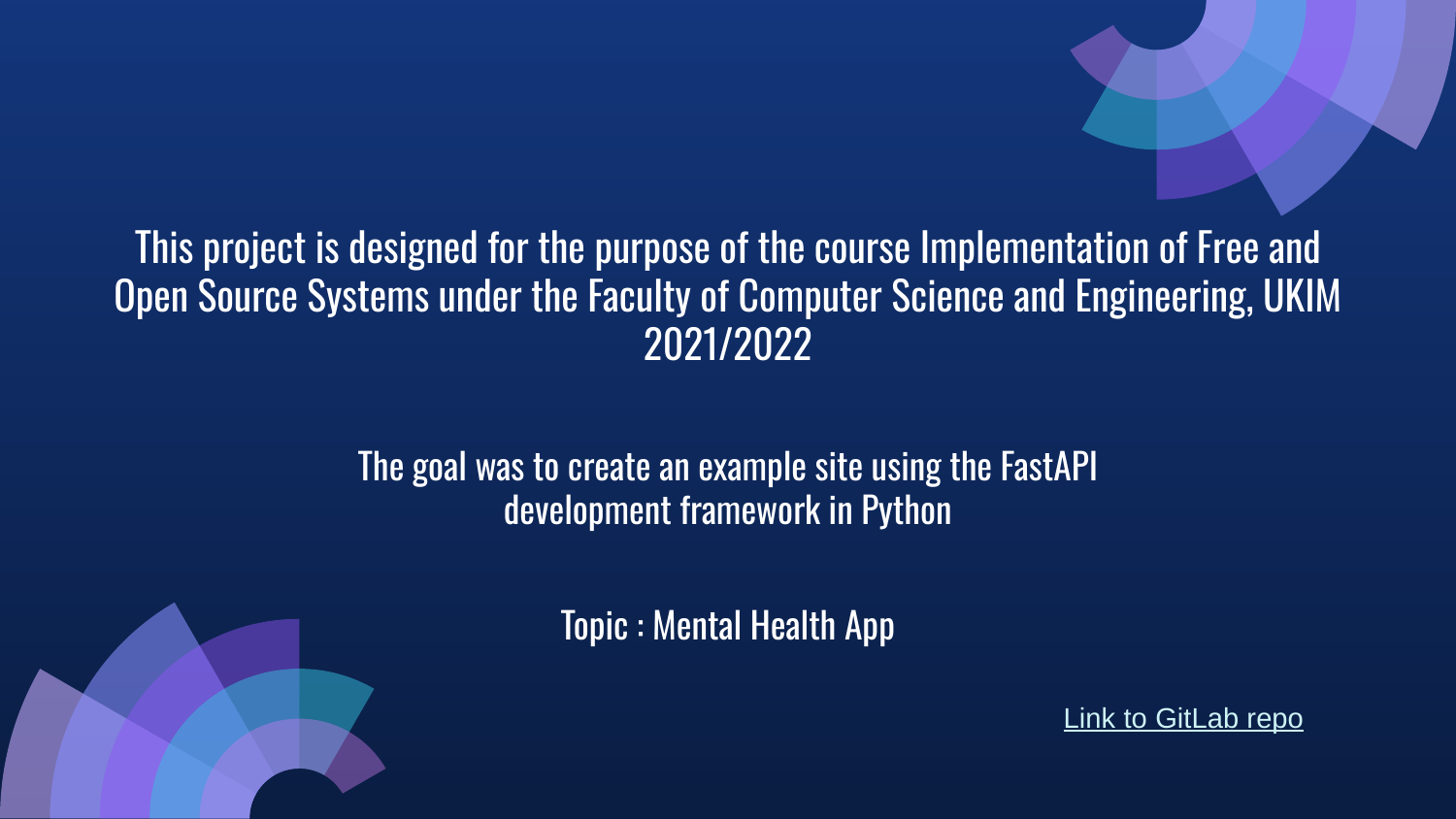

# This project is designed for the purpose of the course Implementation of Free and Open Source Systems under the Faculty of Computer Science and Engineering, UKIM 2021/2022
The goal was to create an example site using the FastAPI development framework in Python
Topic : Mental Health App
Link to GitLab repo